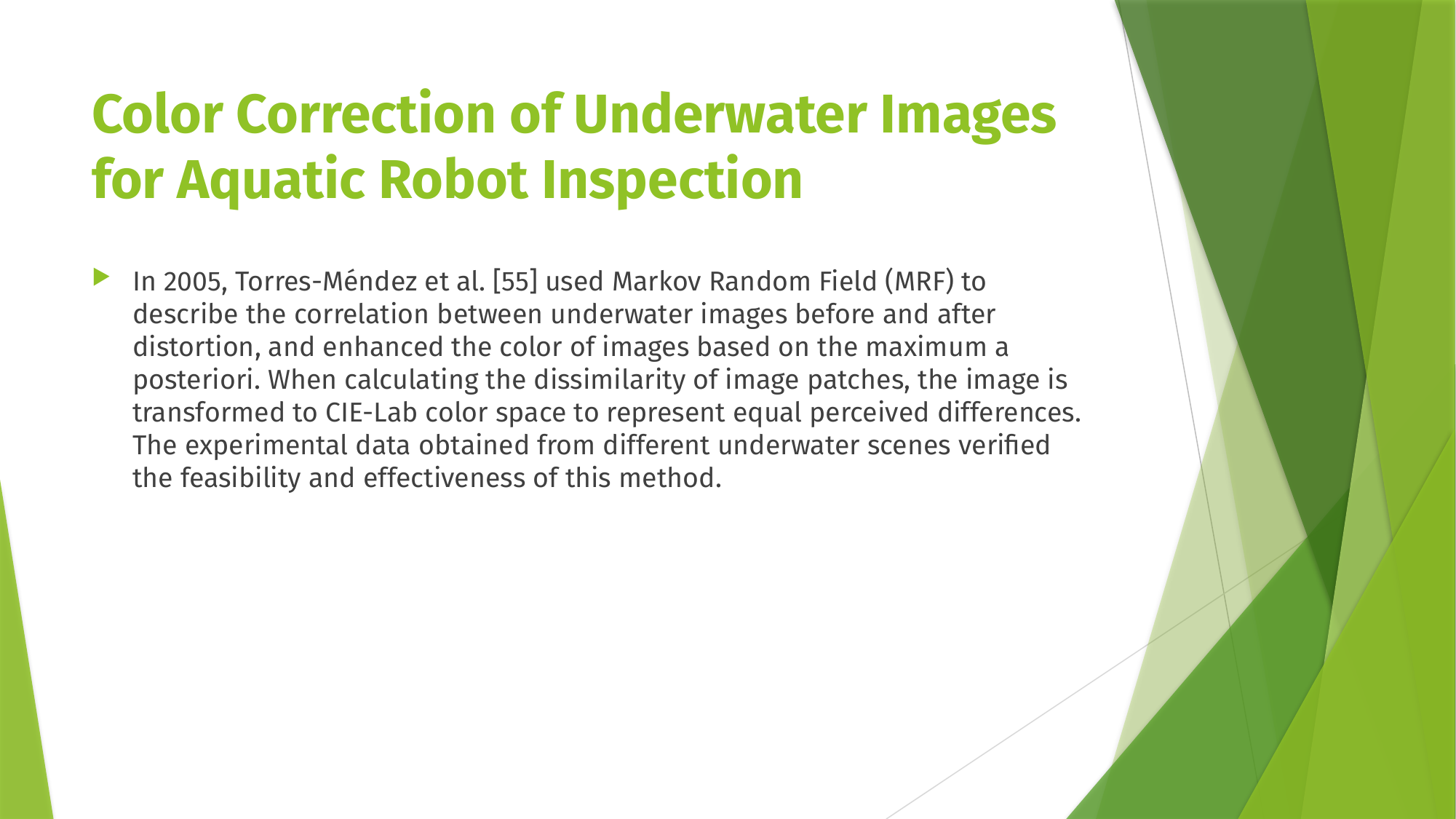

# Color Correction of Underwater Images for Aquatic Robot Inspection
In 2005, Torres-Méndez et al. [55] used Markov Random Field (MRF) to describe the correlation between underwater images before and after distortion, and enhanced the color of images based on the maximum a posteriori. When calculating the dissimilarity of image patches, the image is transformed to CIE-Lab color space to represent equal perceived differences. The experimental data obtained from different underwater scenes verified the feasibility and effectiveness of this method.